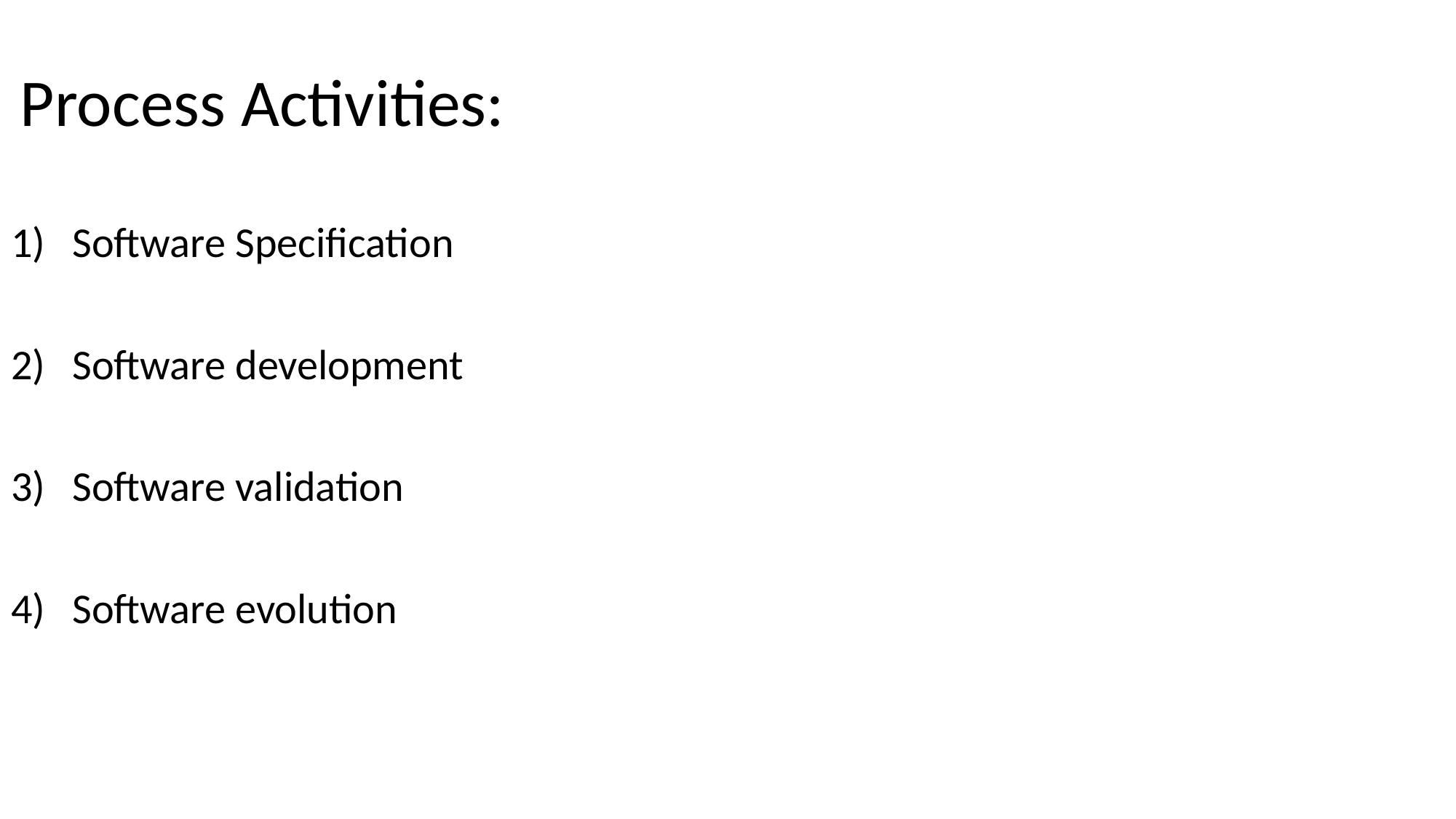

# Process Activities:

Software Specification

Software development

Software validation

Software evolution